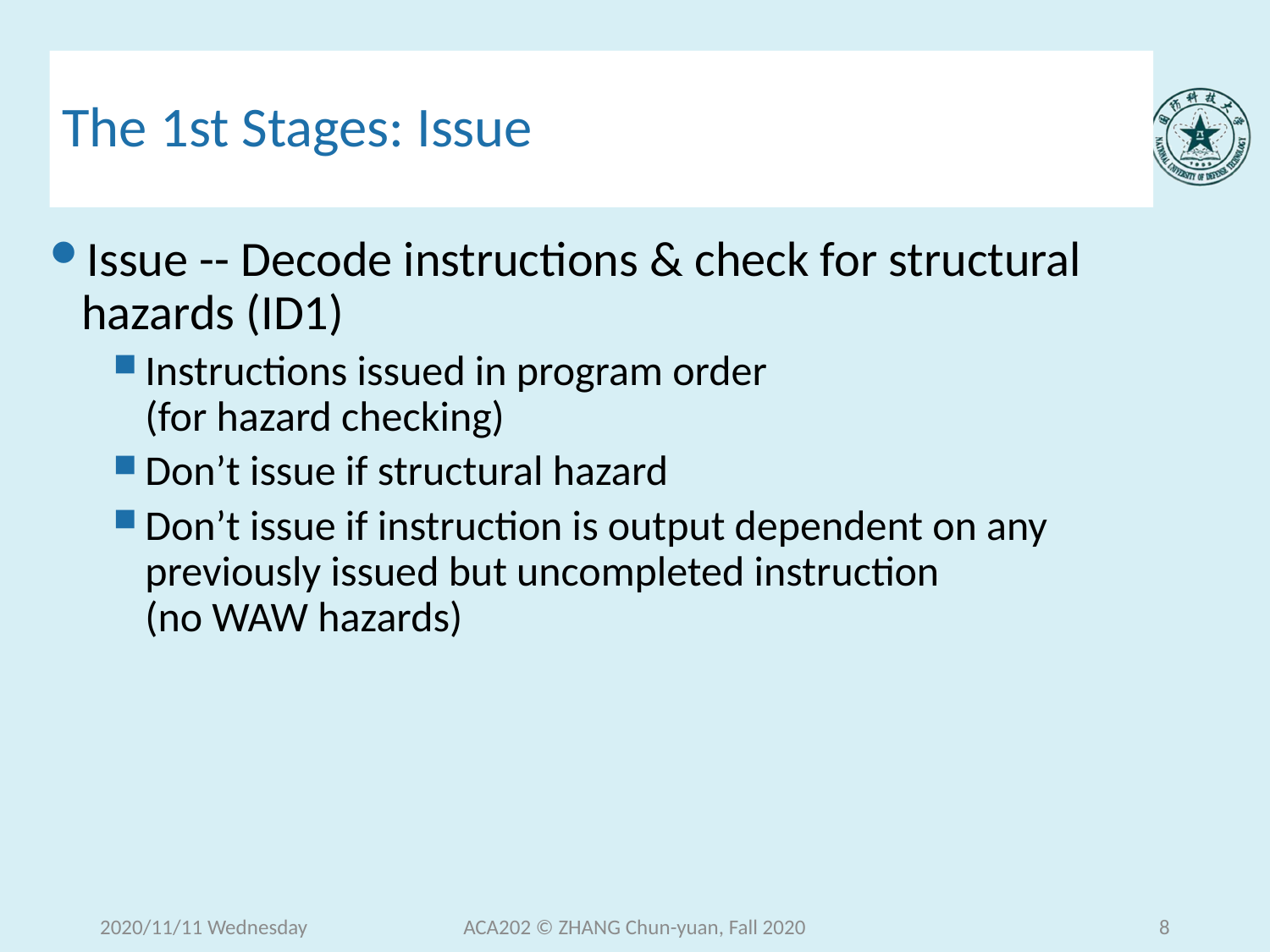

# The 1st Stages: Issue
Issue -- Decode instructions & check for structural hazards (ID1)
Instructions issued in program order
(for hazard checking)
Don’t issue if structural hazard
Don’t issue if instruction is output dependent on any previously issued but uncompleted instruction
(no WAW hazards)
2020/11/11 Wednesday
ACA202 © ZHANG Chun-yuan, Fall 2020
8